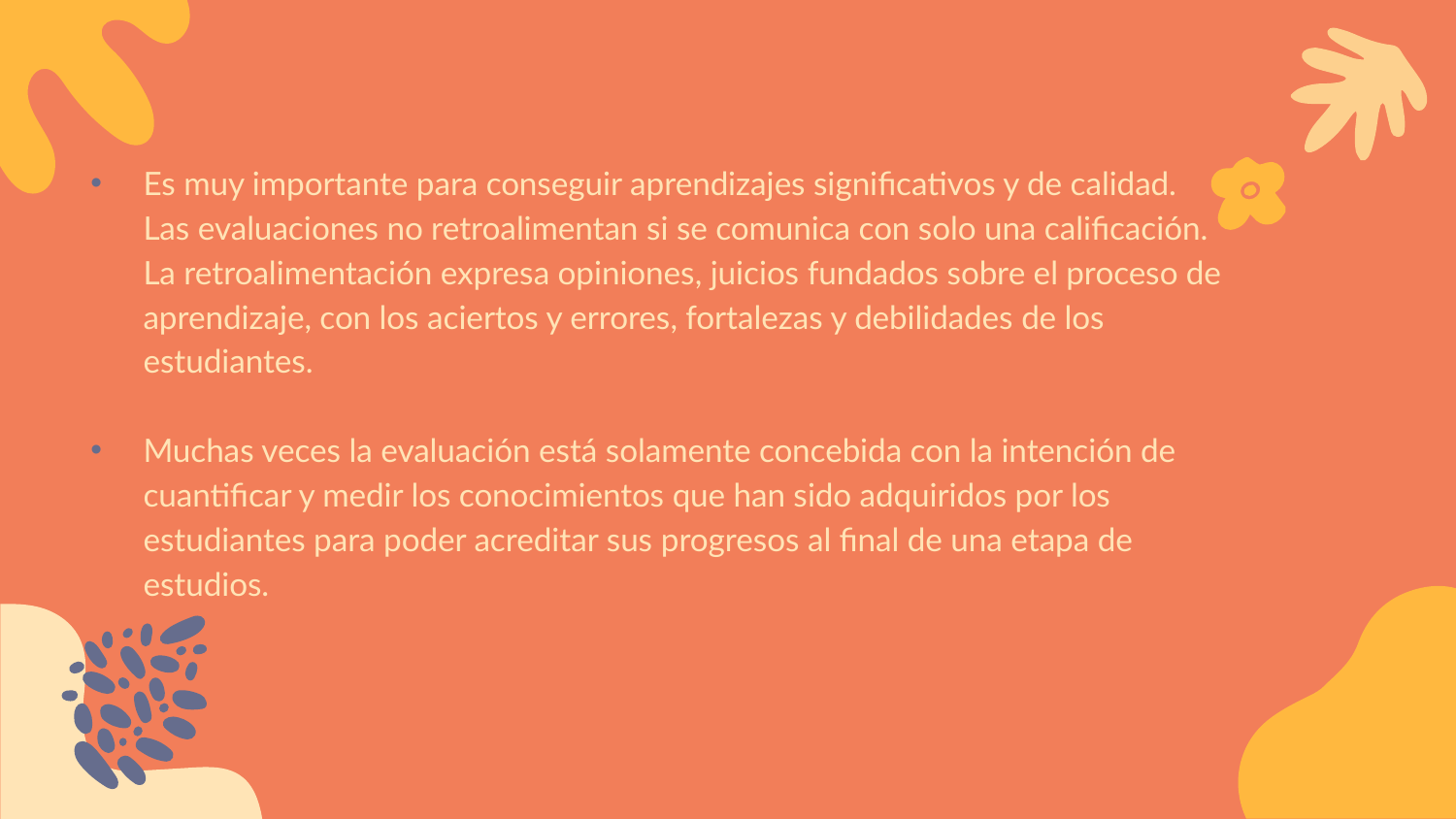

Es muy importante para conseguir aprendizajes significativos y de calidad. Las evaluaciones no retroalimentan si se comunica con solo una calificación. La retroalimentación expresa opiniones, juicios fundados sobre el proceso de aprendizaje, con los aciertos y errores, fortalezas y debilidades de los estudiantes.

Muchas veces la evaluación está solamente concebida con la intención de cuantificar y medir los conocimientos que han sido adquiridos por los estudiantes para poder acreditar sus progresos al final de una etapa de estudios.